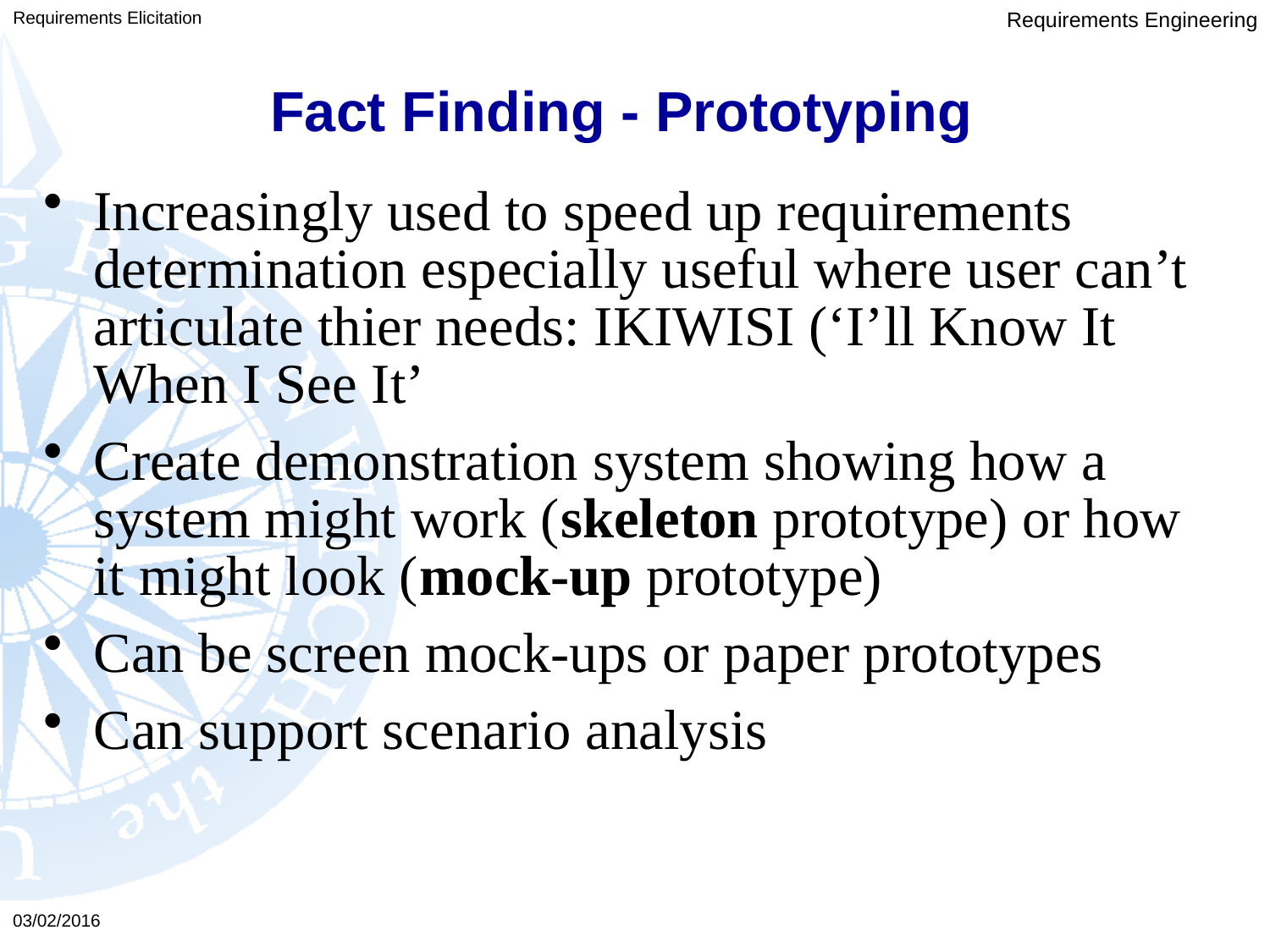

Fact Finding - Prototyping
Requirements Elicitation
Increasingly used to speed up requirements determination especially useful where user can’t articulate thier needs: IKIWISI (‘I’ll Know It When I See It’
Create demonstration system showing how a system might work (skeleton prototype) or how it might look (mock-up prototype)
Can be screen mock-ups or paper prototypes
Can support scenario analysis
03/02/2016